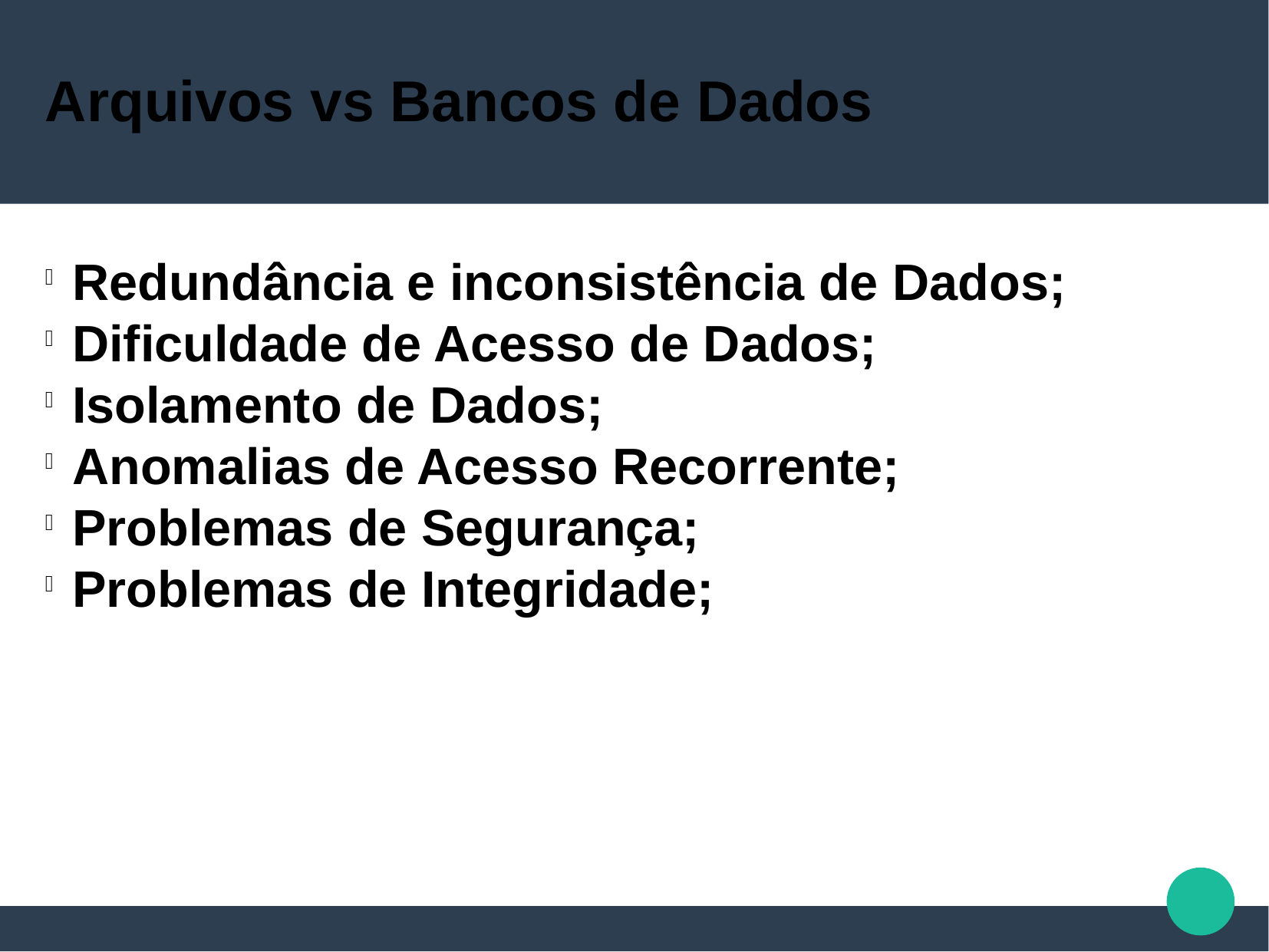

Arquivos vs Bancos de Dados
Redundância e inconsistência de Dados;
Dificuldade de Acesso de Dados;
Isolamento de Dados;
Anomalias de Acesso Recorrente;
Problemas de Segurança;
Problemas de Integridade;